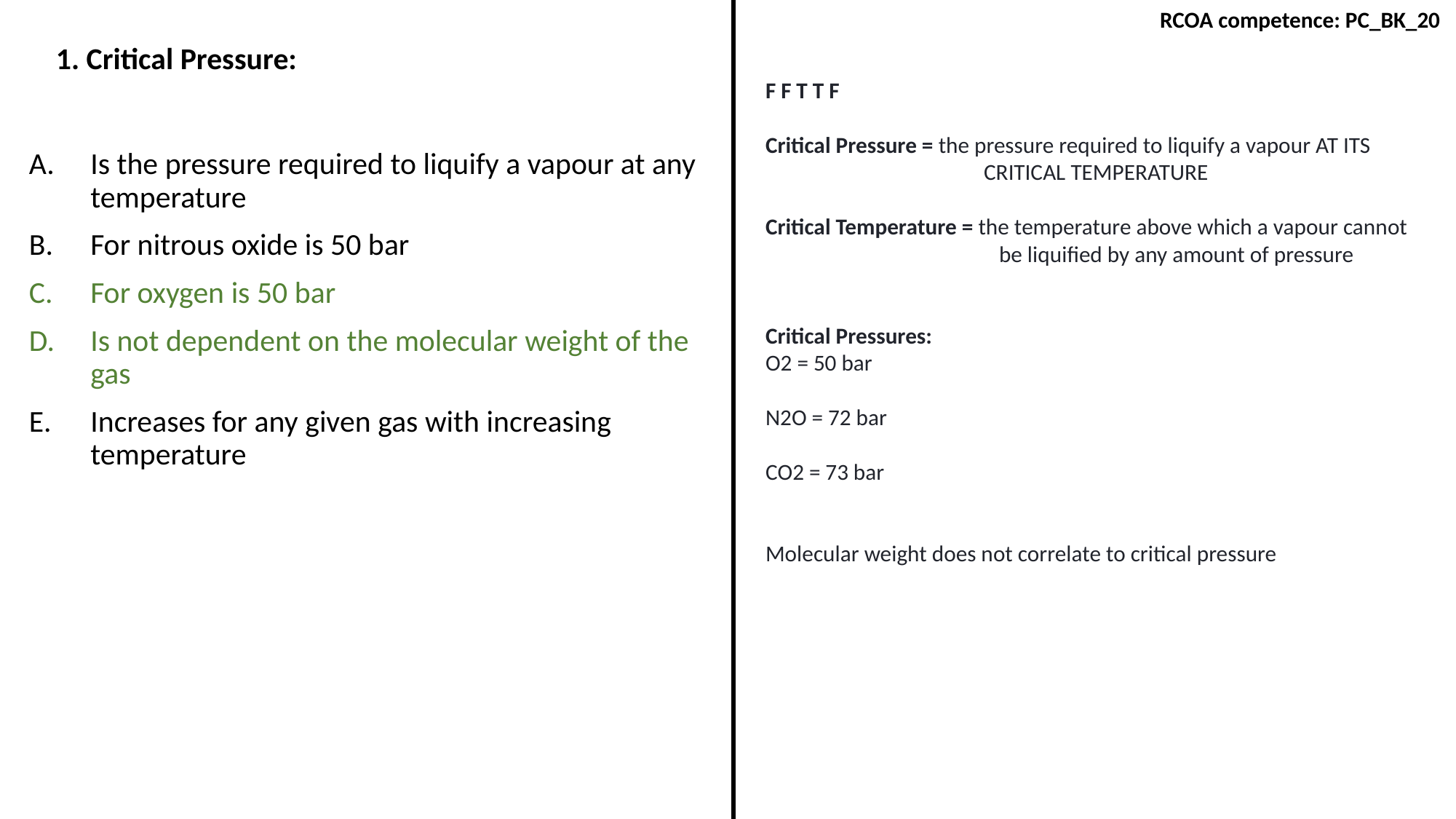

RCOA competence: PC_BK_20
1. Critical Pressure:

F F T T F
Critical Pressure = the pressure required to liquify a vapour AT ITS 			CRITICAL TEMPERATURE

Critical Temperature = the temperature above which a vapour cannot 		    	   be liquified by any amount of pressure

Critical Pressures:
O2 = 50 bar

N2O = 72 bar

CO2 = 73 bar

Molecular weight does not correlate to critical pressure

Is the pressure required to liquify a vapour at any temperature
For nitrous oxide is 50 bar
For oxygen is 50 bar
Is not dependent on the molecular weight of the gas
Increases for any given gas with increasing temperature